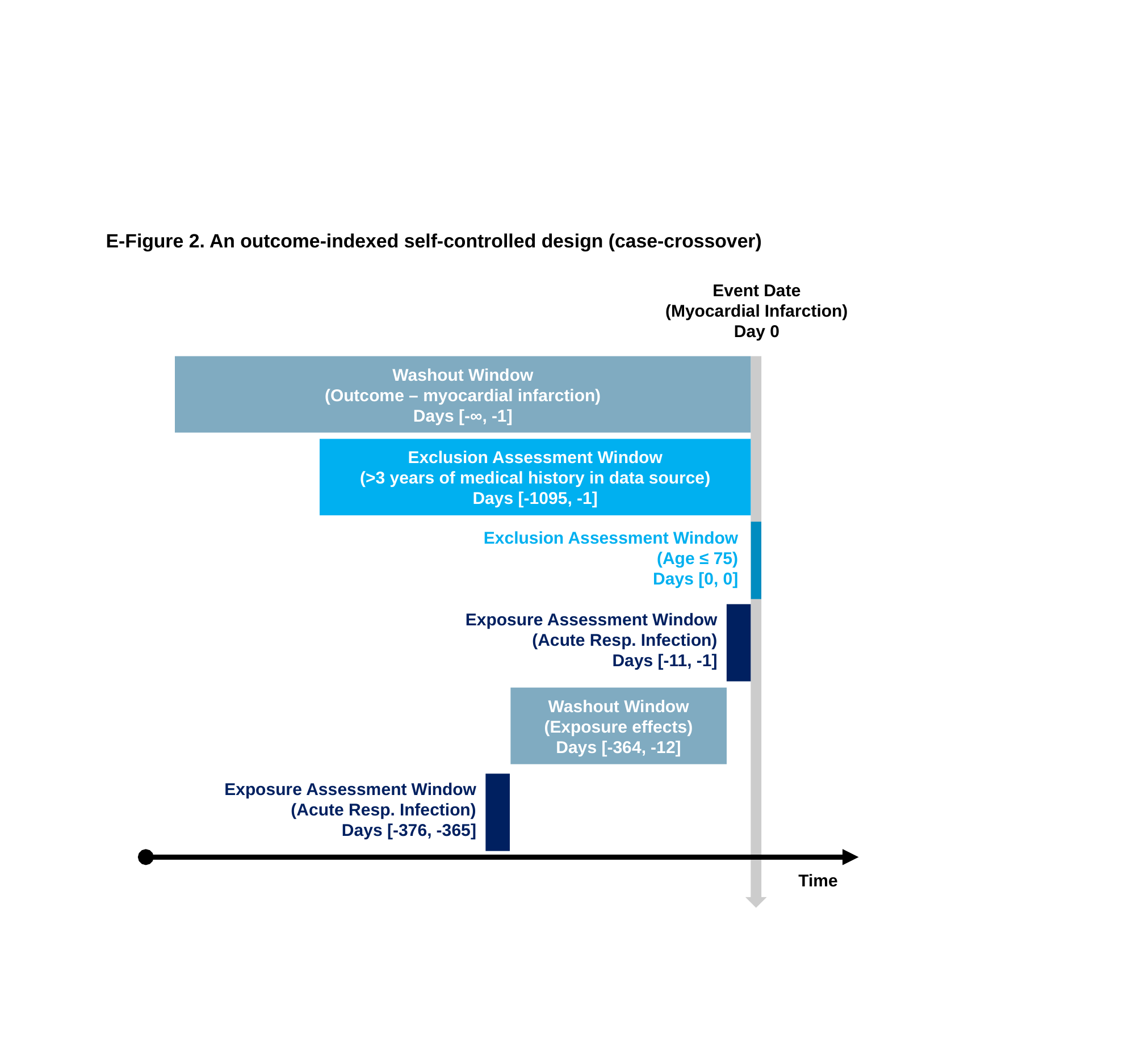

E-Figure 2. An outcome-indexed self-controlled design (case-crossover)
Event Date
(Myocardial Infarction)
Day 0

Washout Window
(Outcome – myocardial infarction)
Days [-∞, -1]
Exclusion Assessment Window
(>3 years of medical history in data source)
Days [-1095, -1]
Exclusion Assessment Window
(Age ≤ 75)
Days [0, 0]

Exposure Assessment Window
(Acute Resp. Infection)
Days [-11, -1]

Washout Window
(Exposure effects)
Days [-364, -12]
Exposure Assessment Window
(Acute Resp. Infection)
Days [-376, -365]

Time